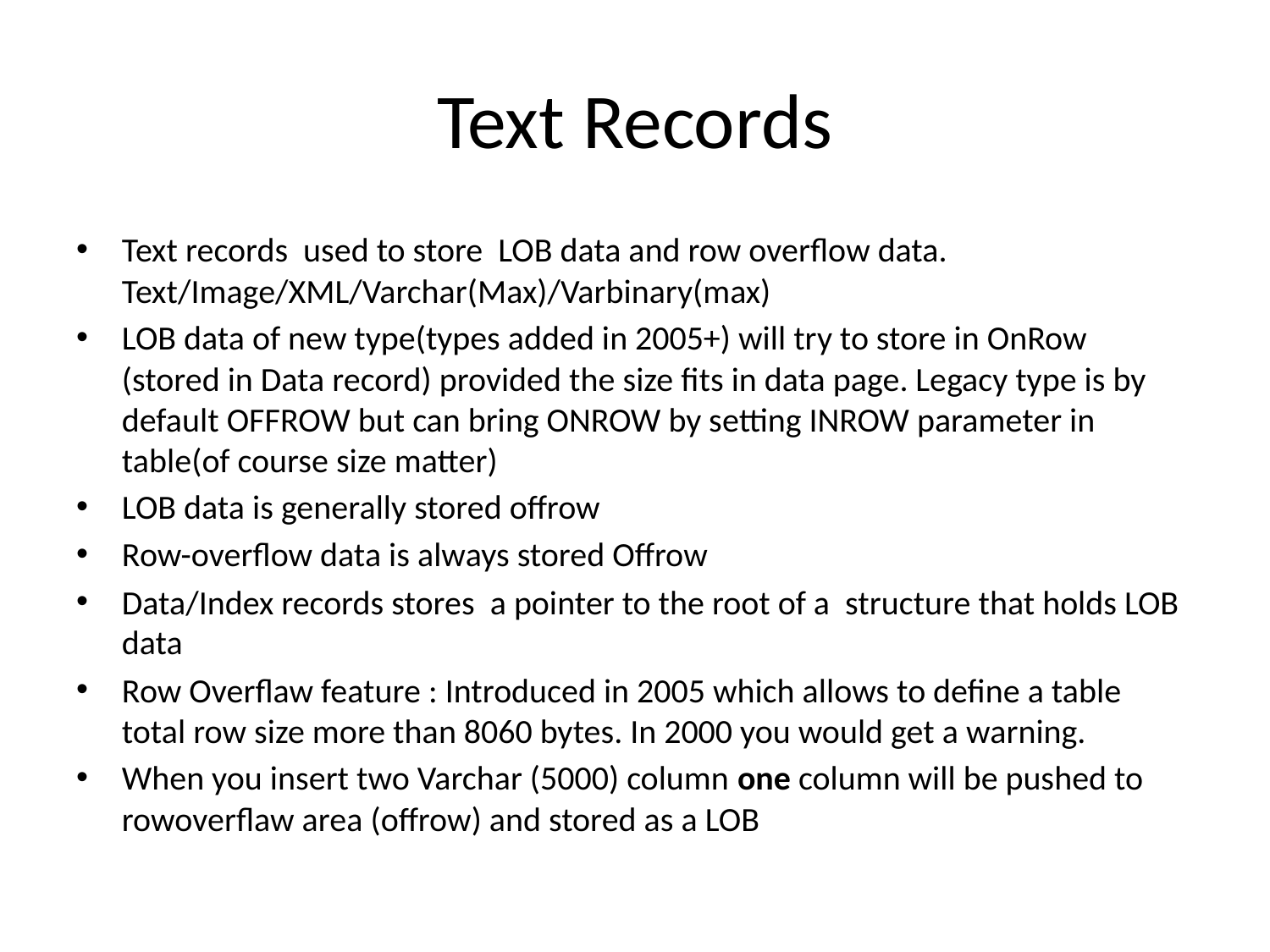

# Text Records
Text records  used to store  LOB data and row overflow data. Text/Image/XML/Varchar(Max)/Varbinary(max)
LOB data of new type(types added in 2005+) will try to store in OnRow (stored in Data record) provided the size fits in data page. Legacy type is by default OFFROW but can bring ONROW by setting INROW parameter in table(of course size matter)
LOB data is generally stored offrow
Row-overflow data is always stored Offrow
Data/Index records stores  a pointer to the root of a  structure that holds LOB data
Row Overflaw feature : Introduced in 2005 which allows to define a table total row size more than 8060 bytes. In 2000 you would get a warning.
When you insert two Varchar (5000) column one column will be pushed to rowoverflaw area (offrow) and stored as a LOB